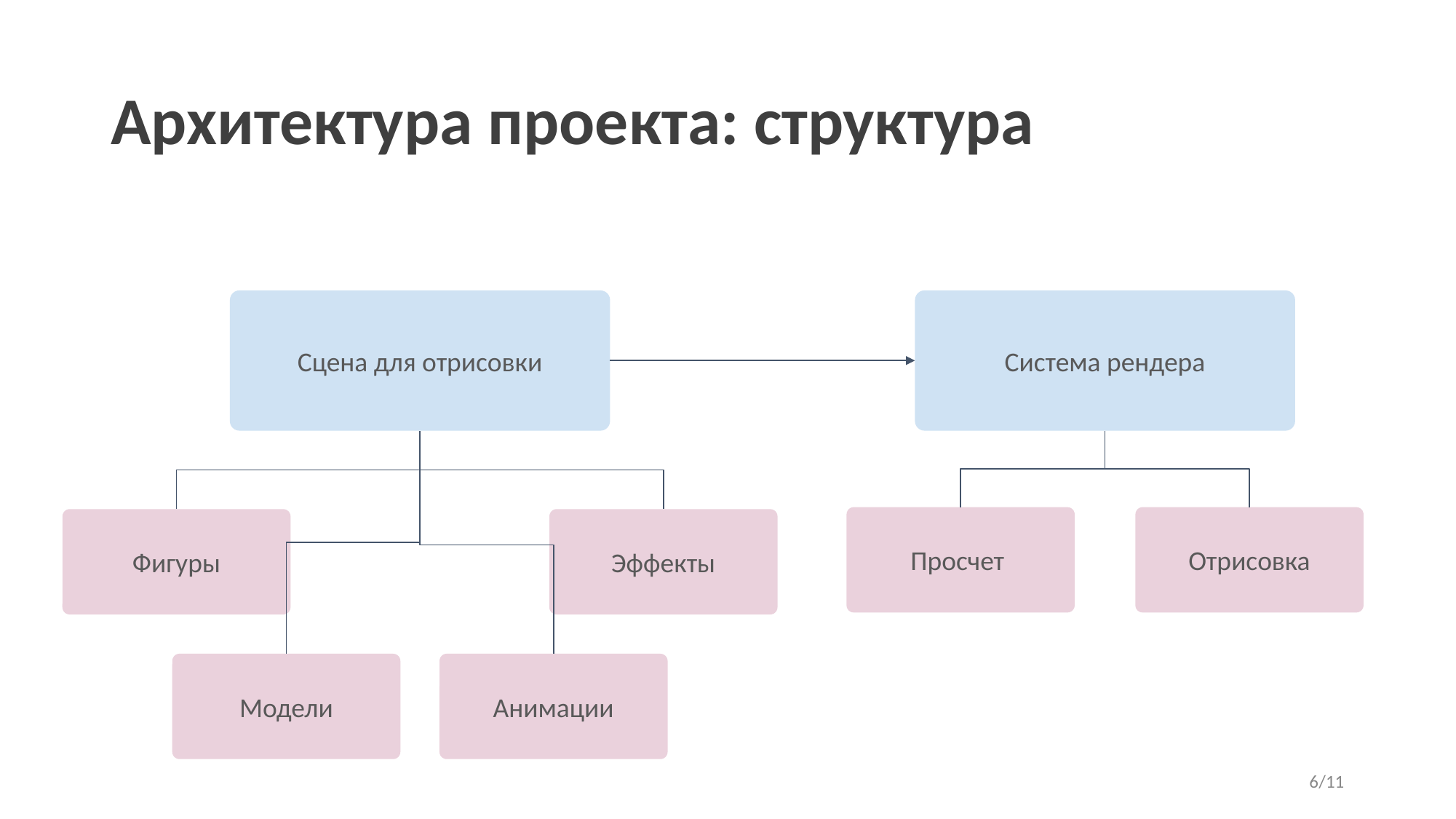

# Архитектура проекта: структура
Сцена для отрисовки
Система рендера
Просчет
Отрисовка
Фигуры
Эффекты
Модели
Анимации
6/11